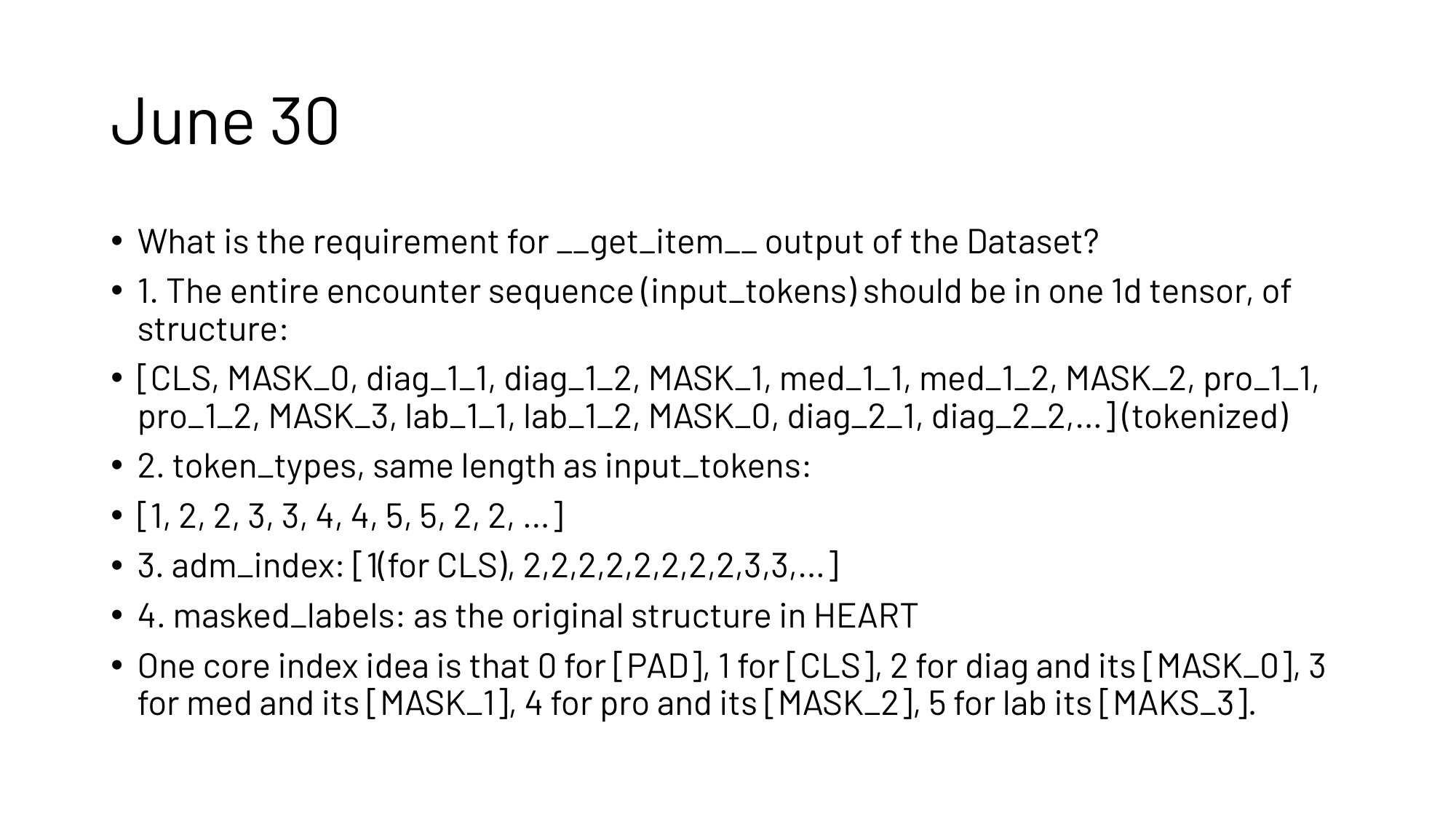

# June 30
What is the requirement for __get_item__ output of the Dataset?
1. The entire encounter sequence (input_tokens) should be in one 1d tensor, of structure:
[CLS, MASK_0, diag_1_1, diag_1_2, MASK_1, med_1_1, med_1_2, MASK_2, pro_1_1,  pro_1_2, MASK_3, lab_1_1, lab_1_2, MASK_0, diag_2_1, diag_2_2,…] (tokenized)
2. token_types, same length as input_tokens:
[1, 2, 2, 3, 3, 4, 4, 5, 5, 2, 2, …]
3. adm_index: [1(for CLS), 2,2,2,2,2,2,2,2,3,3,…]
4. masked_labels: as the original structure in HEART
One core index idea is that 0 for [PAD], 1 for [CLS], 2 for diag and its [MASK_0], 3 for med and its [MASK_1], 4 for pro and its [MASK_2], 5 for lab its [MAKS_3].